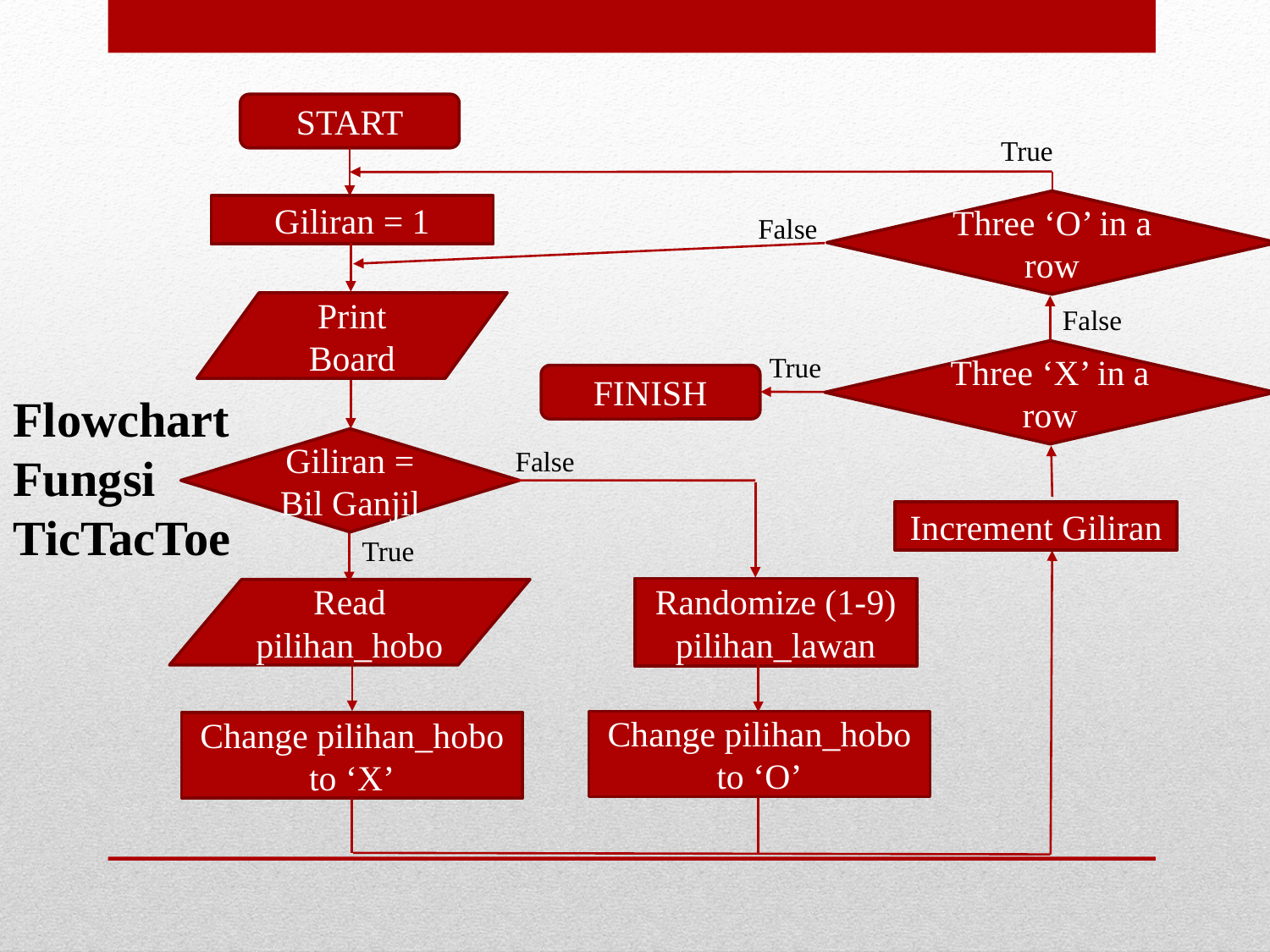

START
True
Three ‘O’ in a row
Giliran = 1
False
Print Board
False
Three ‘X’ in a row
True
FINISH
Flowchart Fungsi TicTacToe
Giliran = Bil Ganjil
False
Increment Giliran
True
Randomize (1-9)
pilihan_lawan
Read pilihan_hobo
Change pilihan_hobo to ‘O’
Change pilihan_hobo to ‘X’